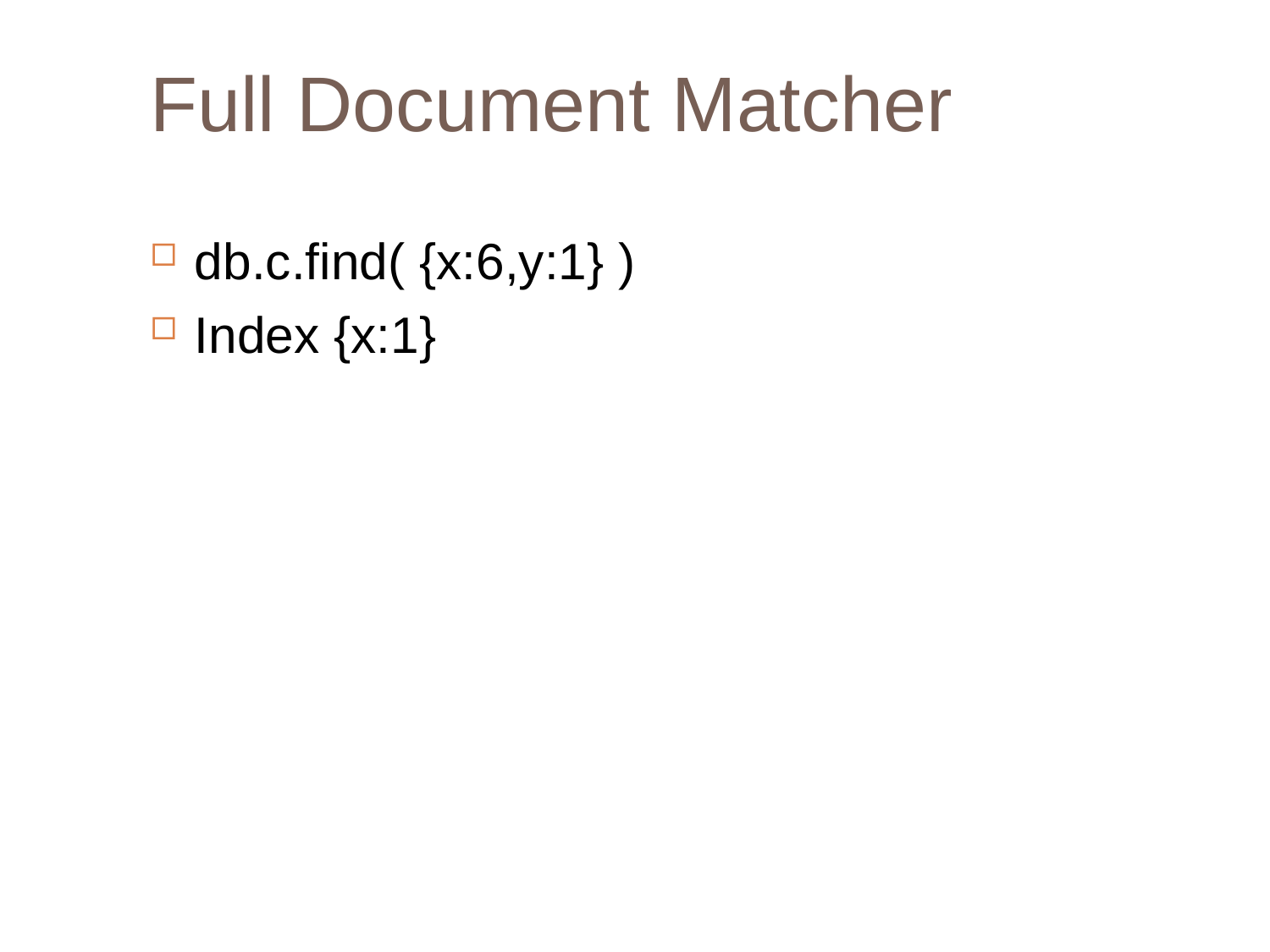

Full Document Matcher
db.c.find( {x:6,y:1} )
Index {x:1}